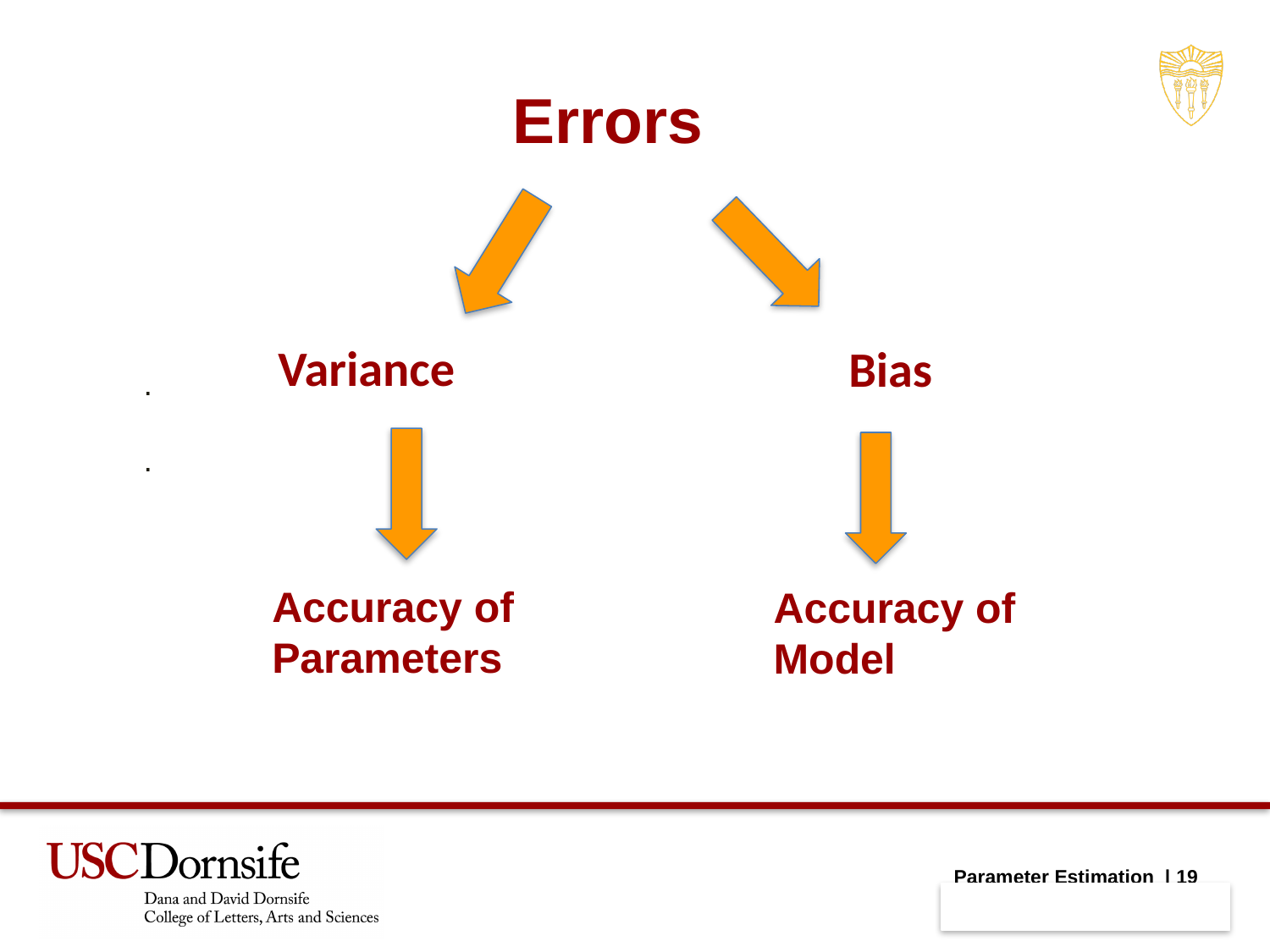

Errors

.

.

Variance
Bias

Accuracy of Parameters
Accuracy of Model
Parameter Estimation  | 19
SECTION TITLE  |  2